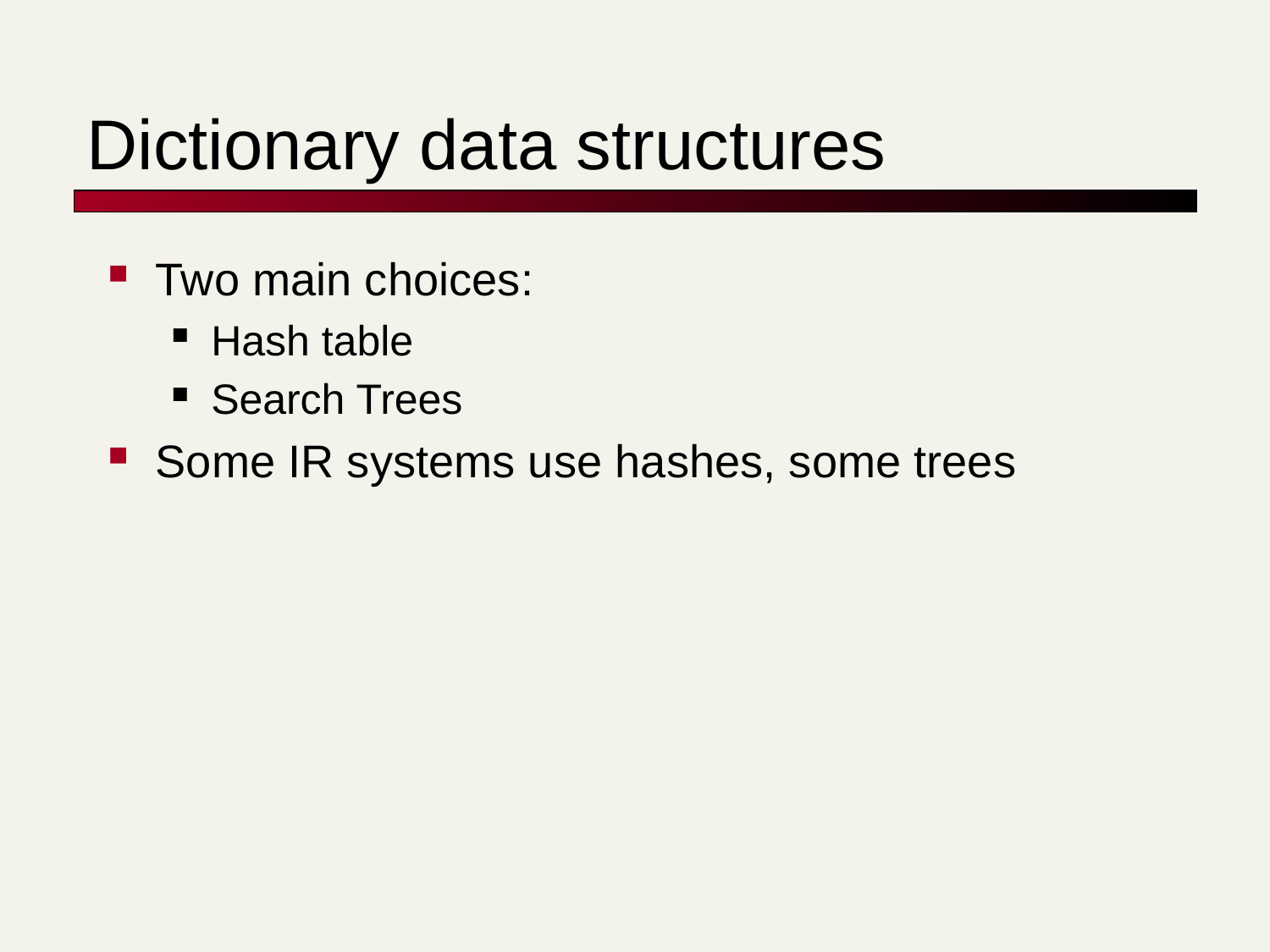

# Dictionary data structures
Two main choices:
Hash table
Search Trees
Some IR systems use hashes, some trees